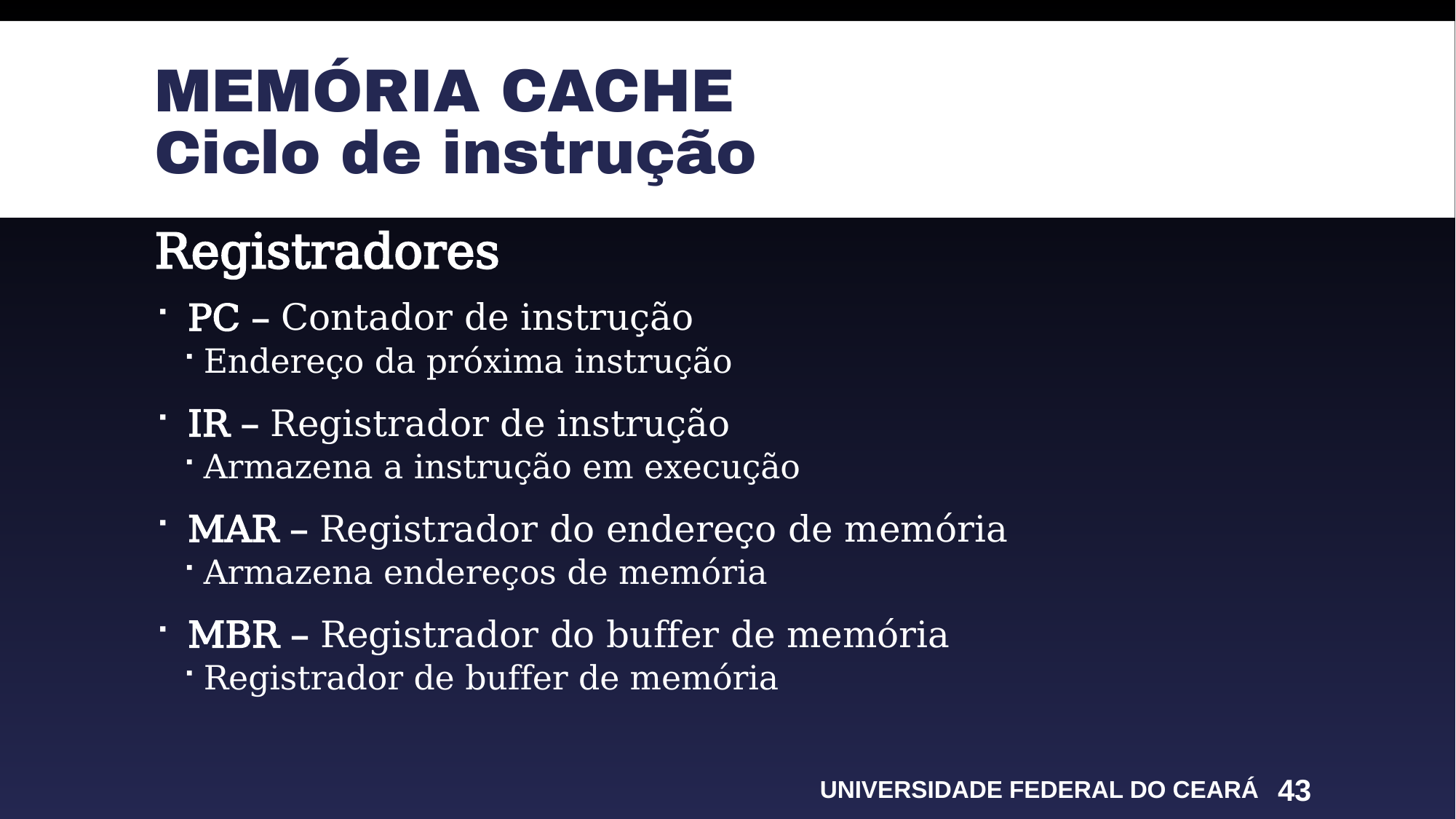

# Memória cache Ciclo de instrução
Registradores
 PC – Contador de instrução
Endereço da próxima instrução
 IR – Registrador de instrução
Armazena a instrução em execução
 MAR – Registrador do endereço de memória
Armazena endereços de memória
 MBR – Registrador do buffer de memória
Registrador de buffer de memória
UNIVERSIDADE FEDERAL DO CEARÁ
43